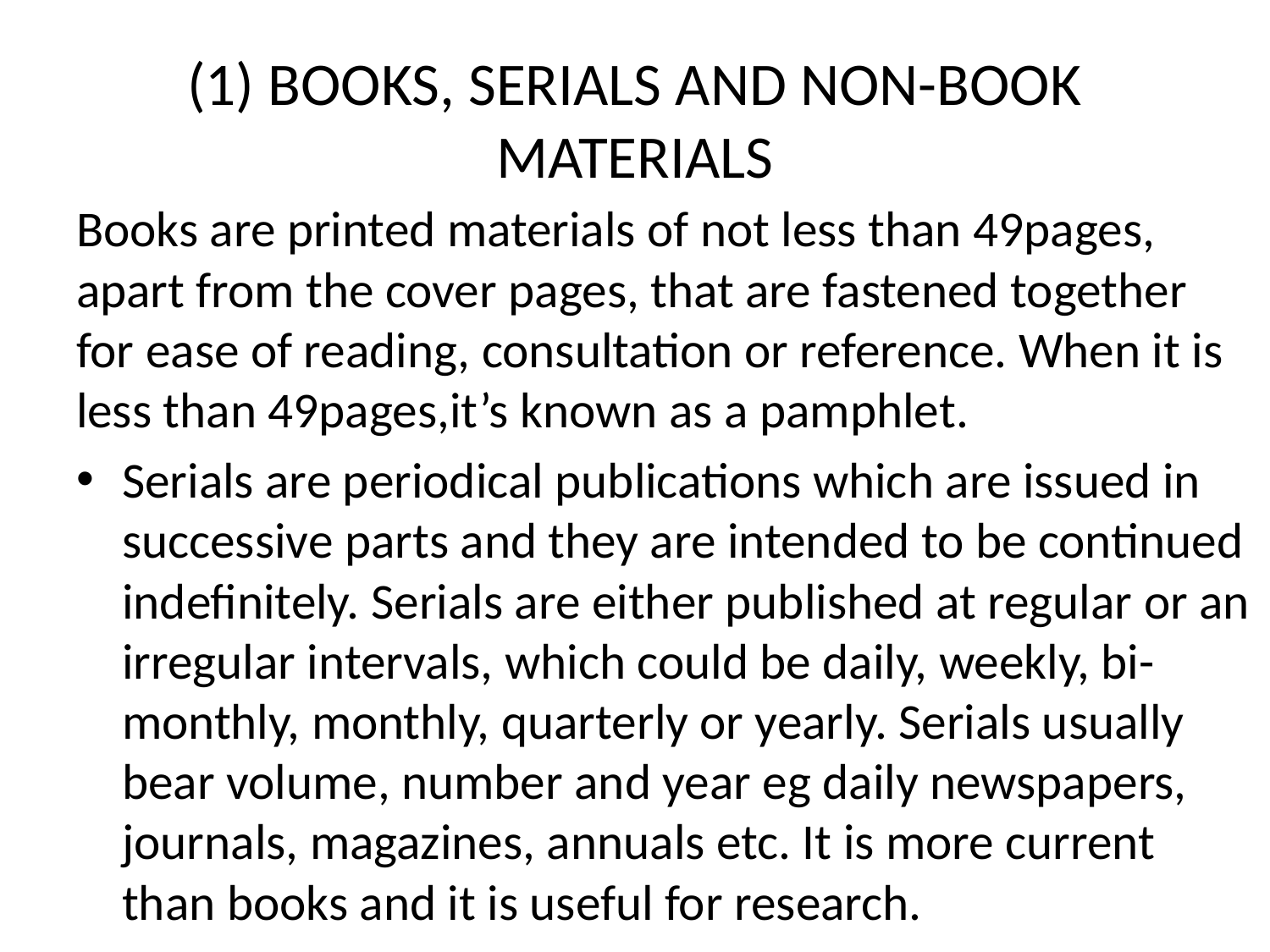

# (1) BOOKS, SERIALS AND NON-BOOK MATERIALS
Books are printed materials of not less than 49pages, apart from the cover pages, that are fastened together for ease of reading, consultation or reference. When it is less than 49pages,it’s known as a pamphlet.
Serials are periodical publications which are issued in successive parts and they are intended to be continued indefinitely. Serials are either published at regular or an irregular intervals, which could be daily, weekly, bi-monthly, monthly, quarterly or yearly. Serials usually bear volume, number and year eg daily newspapers, journals, magazines, annuals etc. It is more current than books and it is useful for research.